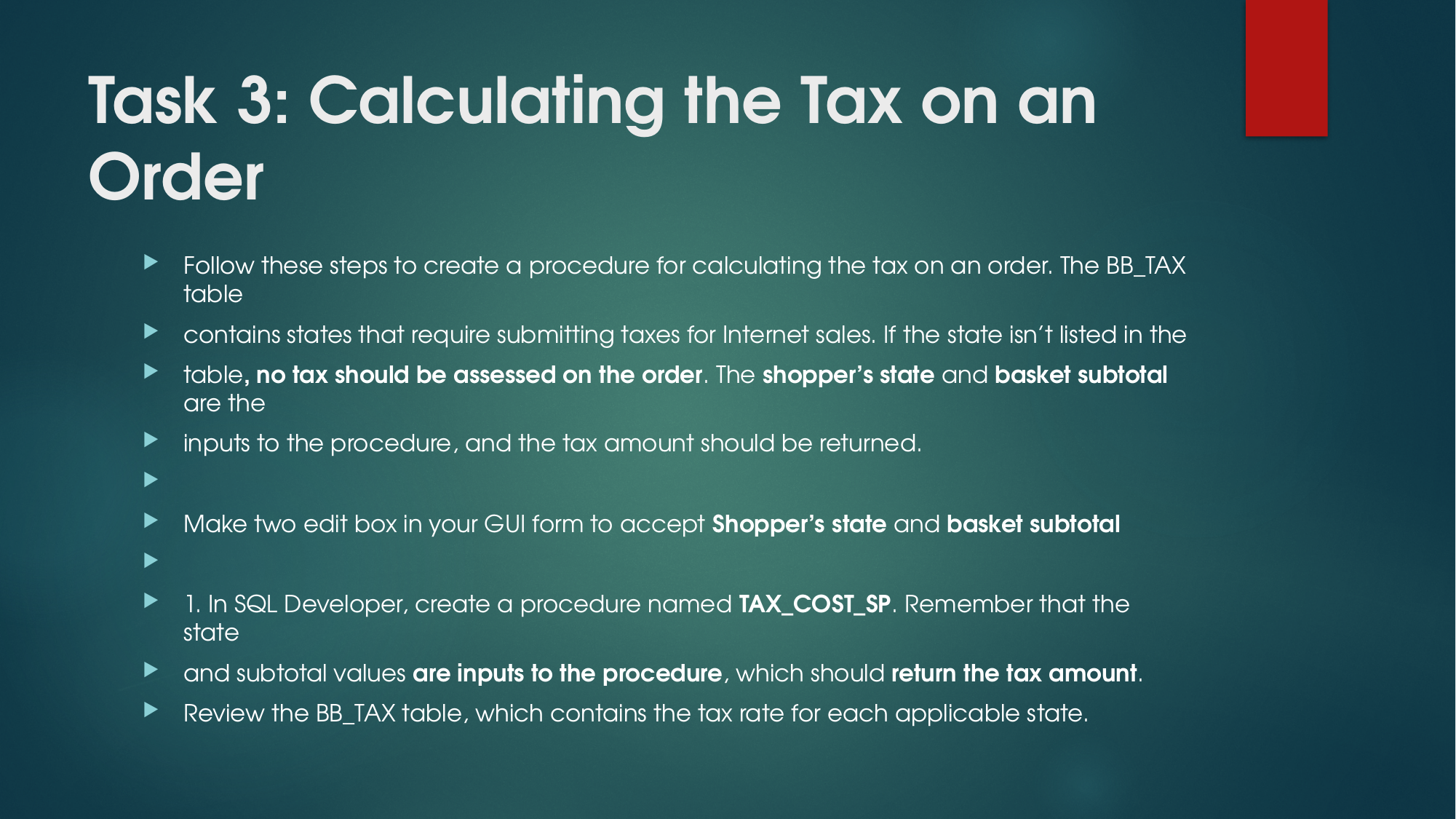

# Task 3: Calculating the Tax on an Order
Follow these steps to create a procedure for calculating the tax on an order. The BB_TAX table
contains states that require submitting taxes for Internet sales. If the state isn’t listed in the
table, no tax should be assessed on the order. The shopper’s state and basket subtotal are the
inputs to the procedure, and the tax amount should be returned.

Make two edit box in your GUI form to accept Shopper’s state and basket subtotal

1. In SQL Developer, create a procedure named TAX_COST_SP. Remember that the state
and subtotal values are inputs to the procedure, which should return the tax amount.
Review the BB_TAX table, which contains the tax rate for each applicable state.